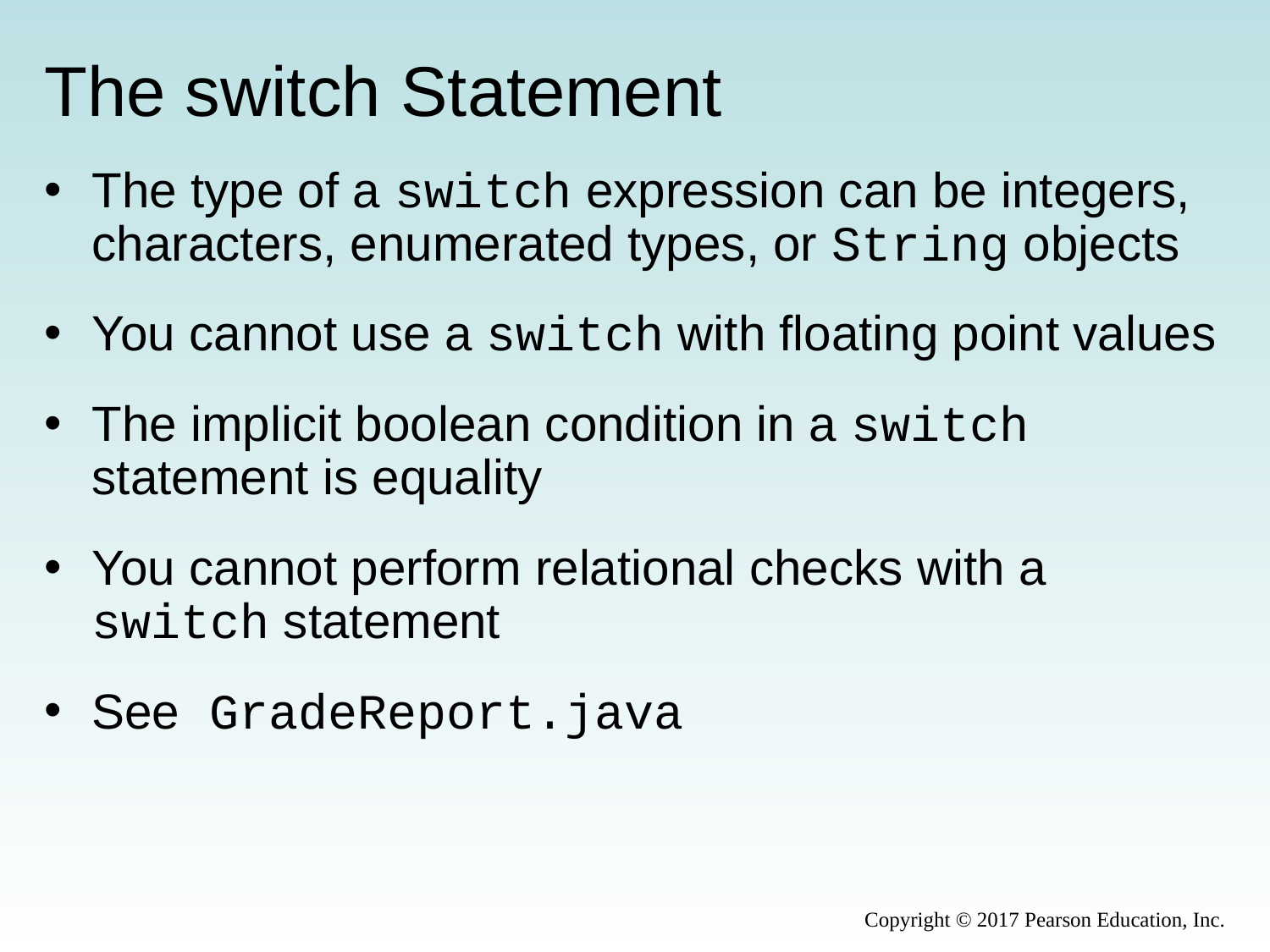

# The switch Statement
The type of a switch expression can be integers, characters, enumerated types, or String objects
You cannot use a switch with floating point values
The implicit boolean condition in a switch statement is equality
You cannot perform relational checks with a switch statement
See GradeReport.java
Copyright © 2017 Pearson Education, Inc.